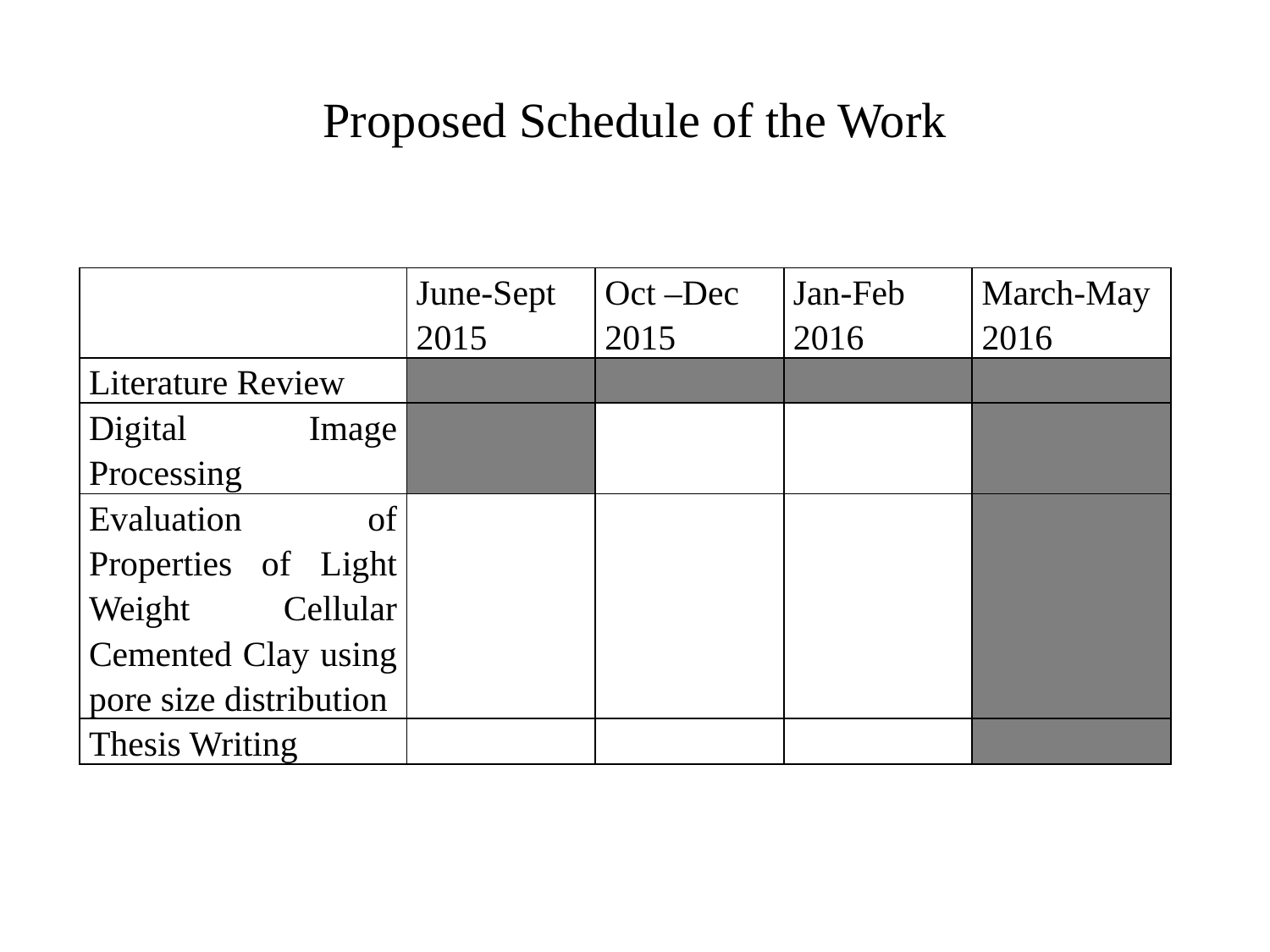

# Proposed Schedule of the Work
|  | June-Sept 2015 | Oct –Dec 2015 | Jan-Feb 2016 | March-May 2016 |
| --- | --- | --- | --- | --- |
| Literature Review |  |  |  |  |
| Digital Image Processing |  |  |  |  |
| Evaluation of Properties of Light Weight Cellular Cemented Clay using pore size distribution |  |  |  |  |
| Thesis Writing |  |  |  |  |